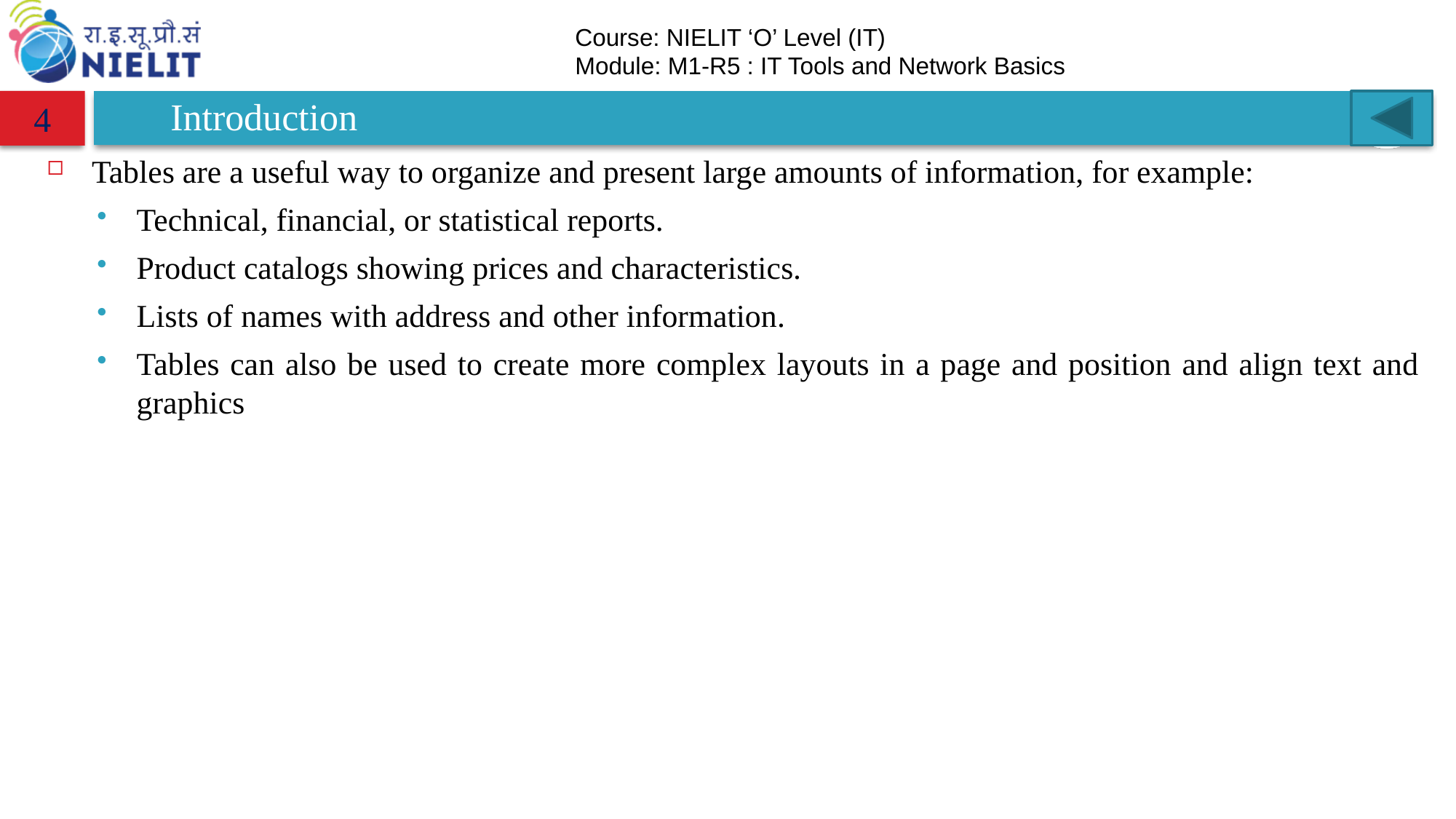

# Introduction
4
Tables are a useful way to organize and present large amounts of information, for example:
Technical, financial, or statistical reports.
Product catalogs showing prices and characteristics.
Lists of names with address and other information.
Tables can also be used to create more complex layouts in a page and position and align text and graphics